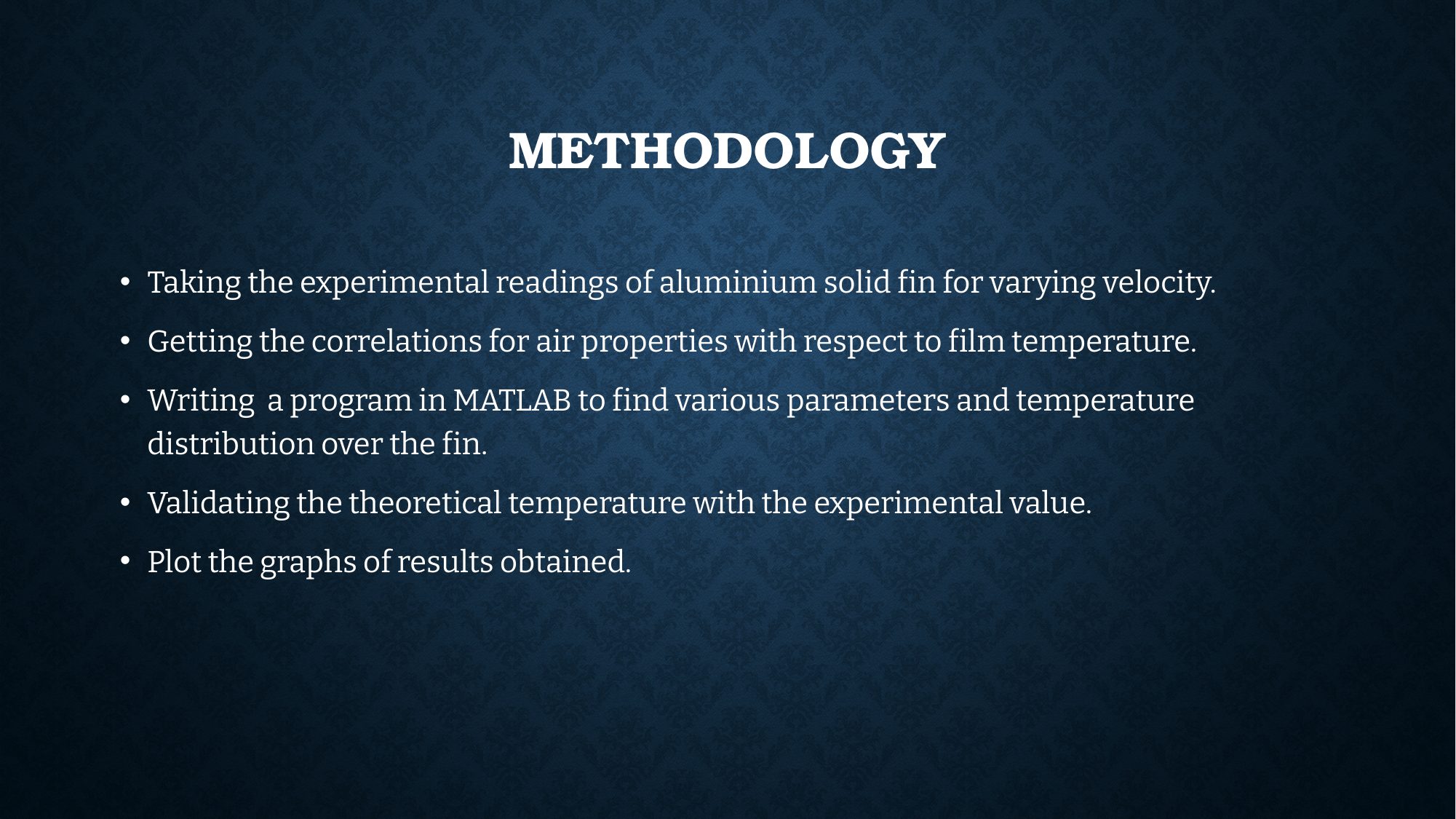

# Methodology
Taking the experimental readings of aluminium solid fin for varying velocity.
Getting the correlations for air properties with respect to film temperature.
Writing  a program in MATLAB to find various parameters and temperature distribution over the fin.
Validating the theoretical temperature with the experimental value.
Plot the graphs of results obtained.